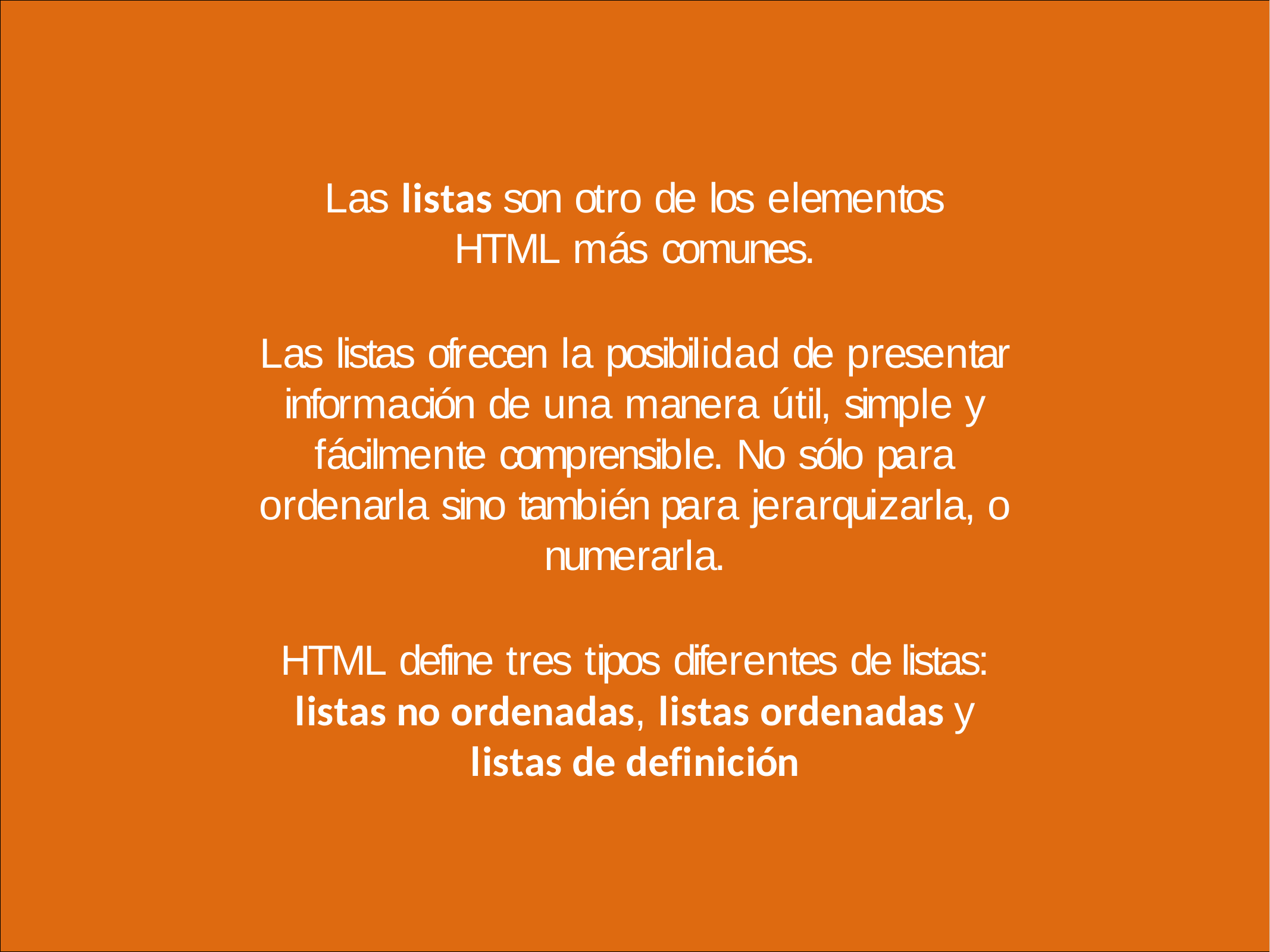

Las listas son otro de los elementos HTML más comunes.

Las listas ofrecen la posibilidad de presentar información de una manera útil, simple y fácilmente comprensible. No sólo para ordenarla sino también para jerarquizarla, o numerarla.

HTML define tres tipos diferentes de listas: listas no ordenadas, listas ordenadas y listas de definición